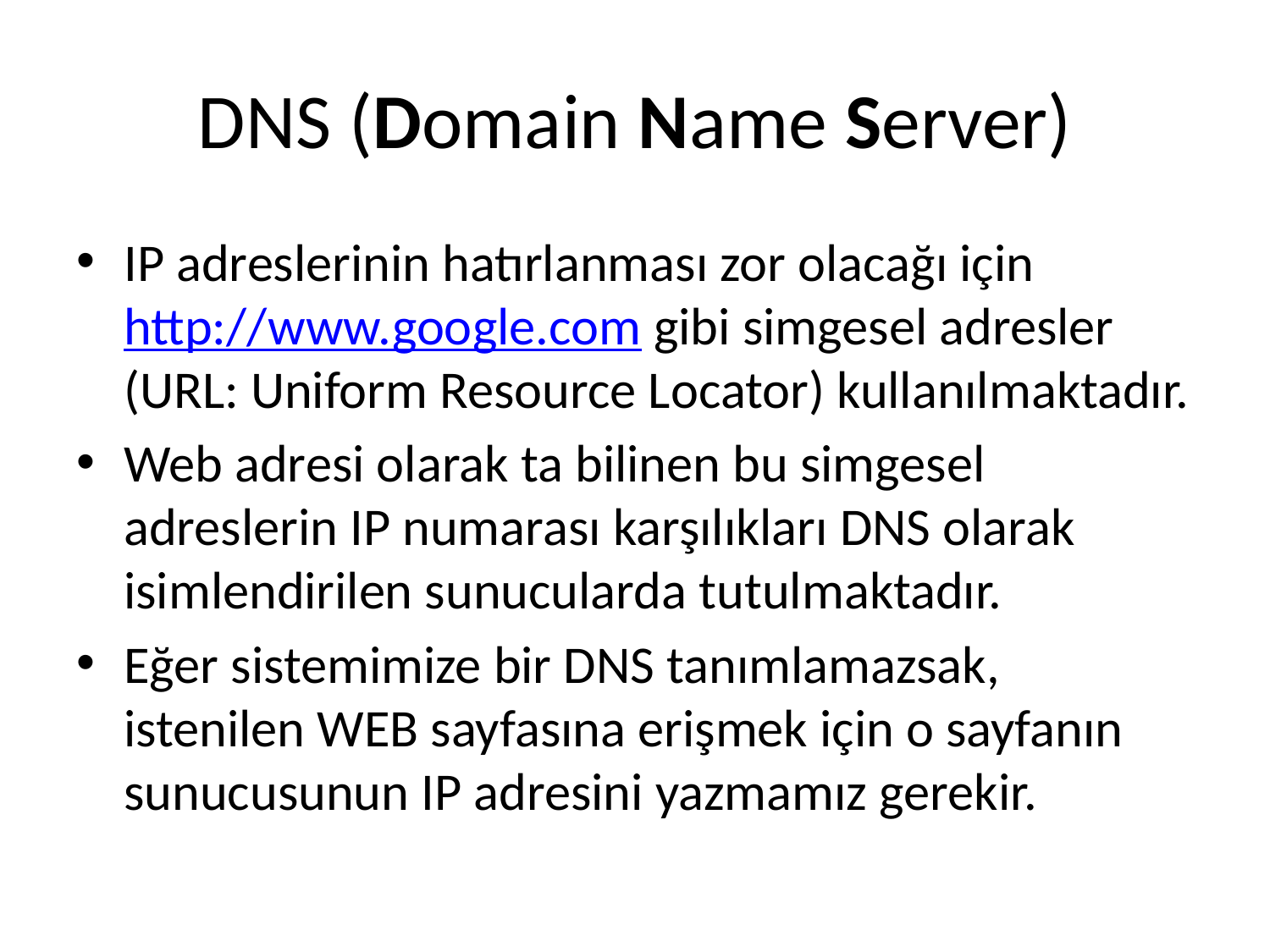

# DNS (Domain Name Server)
IP adreslerinin hatırlanması zor olacağı için http://www.google.com gibi simgesel adresler (URL: Uniform Resource Locator) kullanılmaktadır.
Web adresi olarak ta bilinen bu simgesel adreslerin IP numarası karşılıkları DNS olarak isimlendirilen sunucularda tutulmaktadır.
Eğer sistemimize bir DNS tanımlamazsak, istenilen WEB sayfasına erişmek için o sayfanın sunucusunun IP adresini yazmamız gerekir.